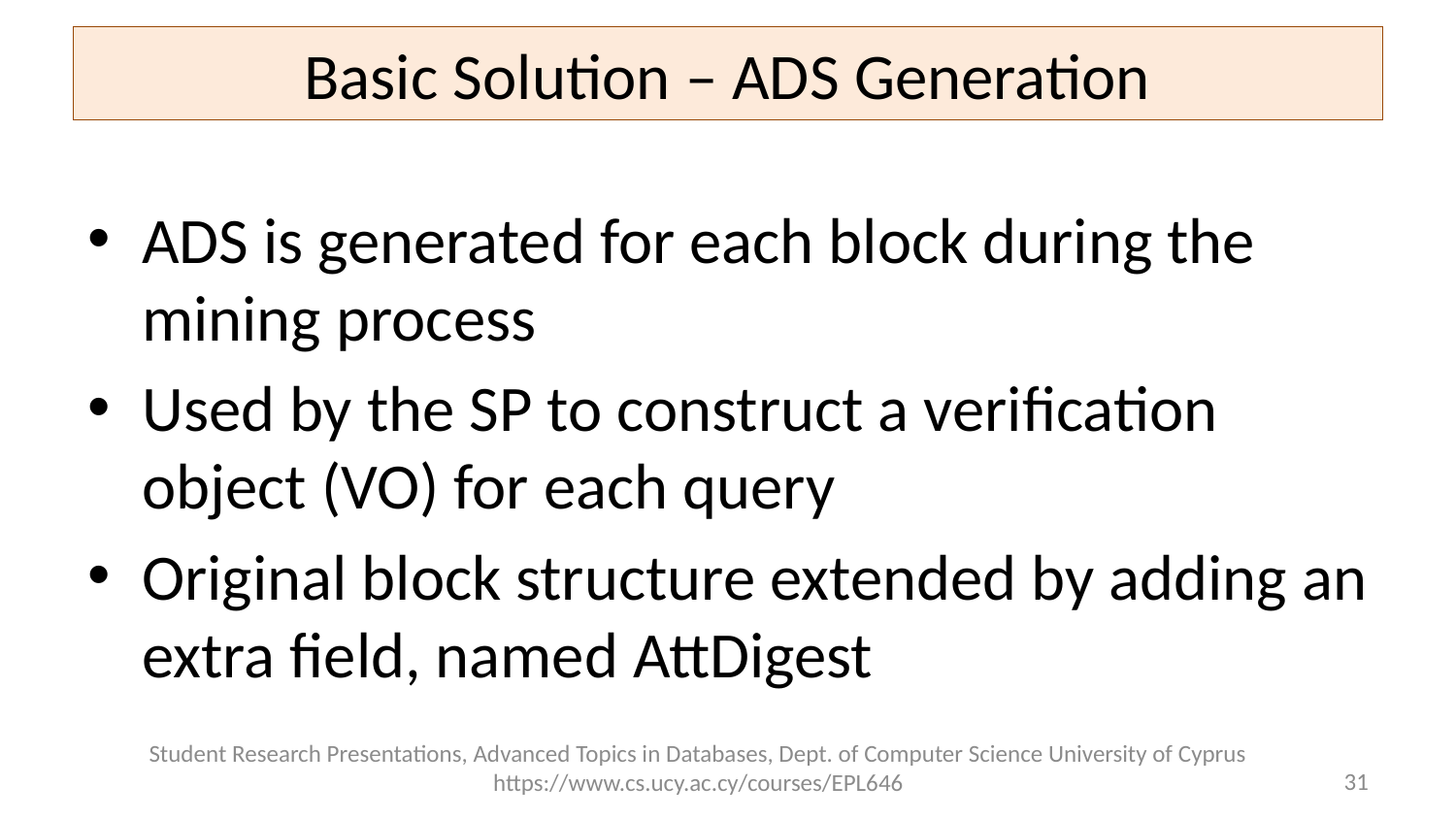

# Basic Solution – ADS Generation
ADS is generated for each block during the mining process
Used by the SP to construct a verification object (VO) for each query
Original block structure extended by adding an extra field, named AttDigest

Student Research Presentations, Advanced Topics in Databases, Dept. of Computer Science University of Cyprus https://www.cs.ucy.ac.cy/courses/EPL646
31